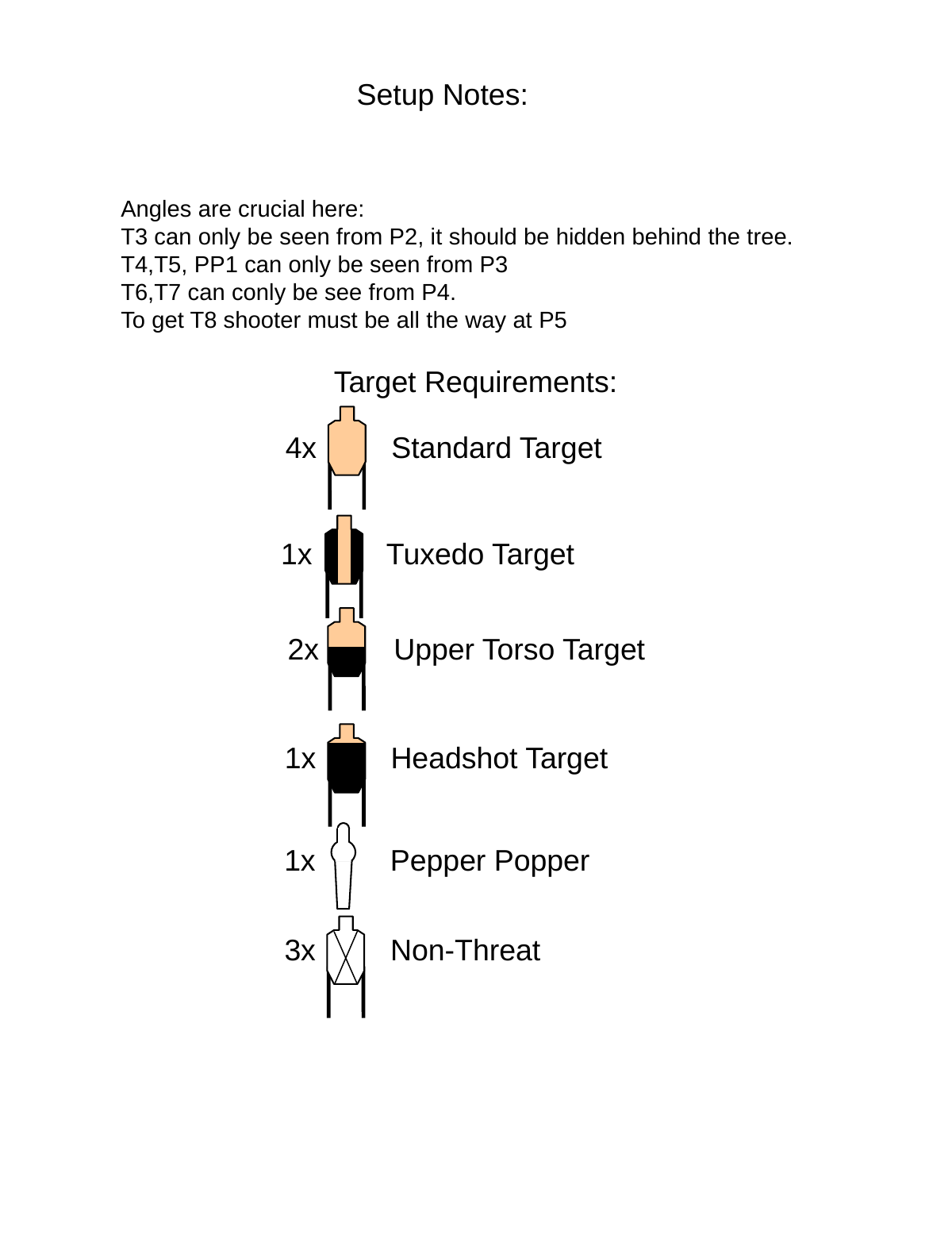

Setup Notes:
Angles are crucial here:
T3 can only be seen from P2, it should be hidden behind the tree.
T4,T5, PP1 can only be seen from P3
T6,T7 can conly be see from P4.
To get T8 shooter must be all the way at P5
Target Requirements:

4x         Standard Target

1x         Tuxedo Target

2x         Upper Torso Target

1x         Headshot Target

1x         Pepper Popper

3x         Non-Threat